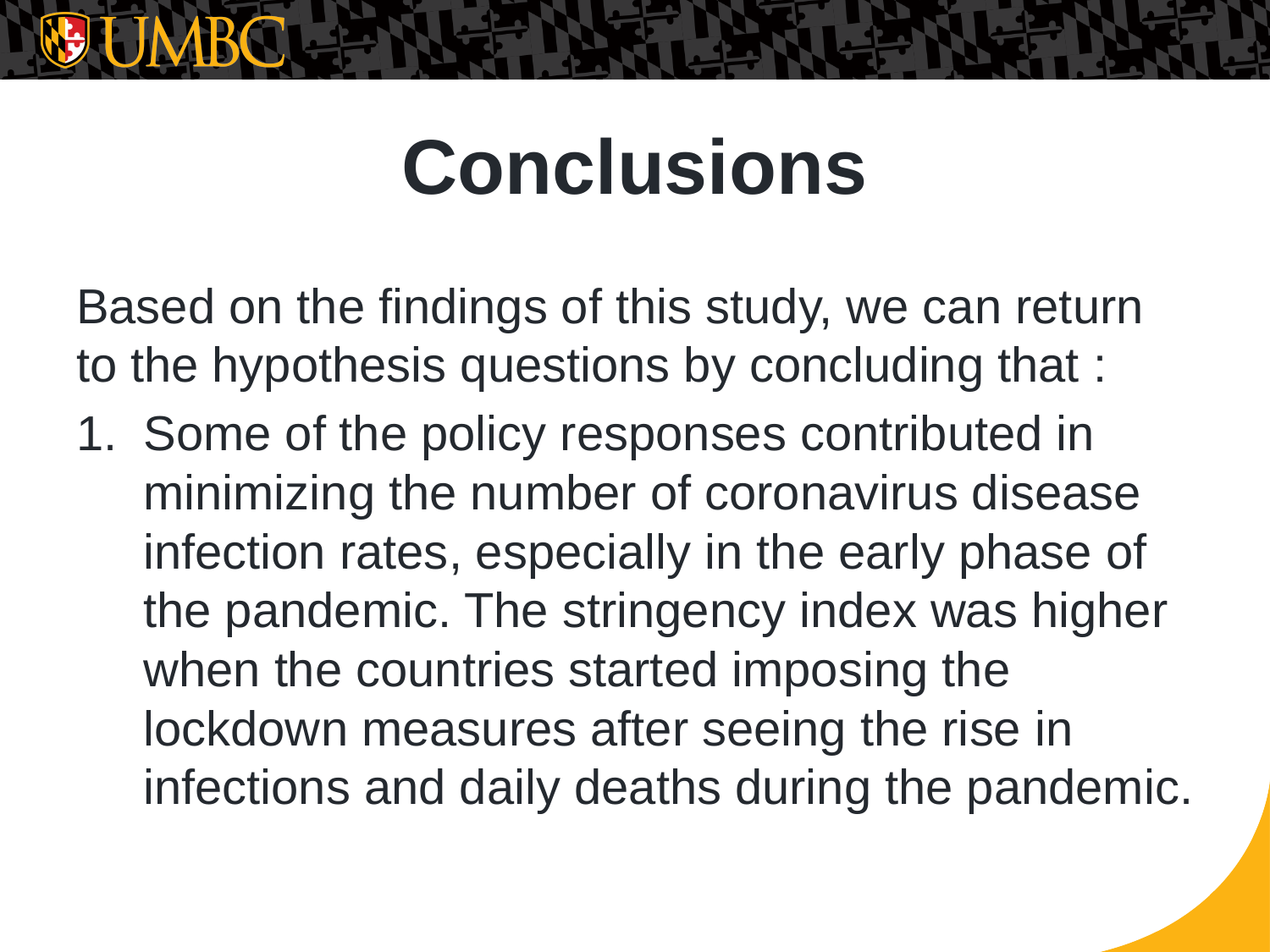

# Conclusions
Based on the findings of this study, we can return to the hypothesis questions by concluding that :
Some of the policy responses contributed in minimizing the number of coronavirus disease infection rates, especially in the early phase of the pandemic. The stringency index was higher when the countries started imposing the lockdown measures after seeing the rise in infections and daily deaths during the pandemic.